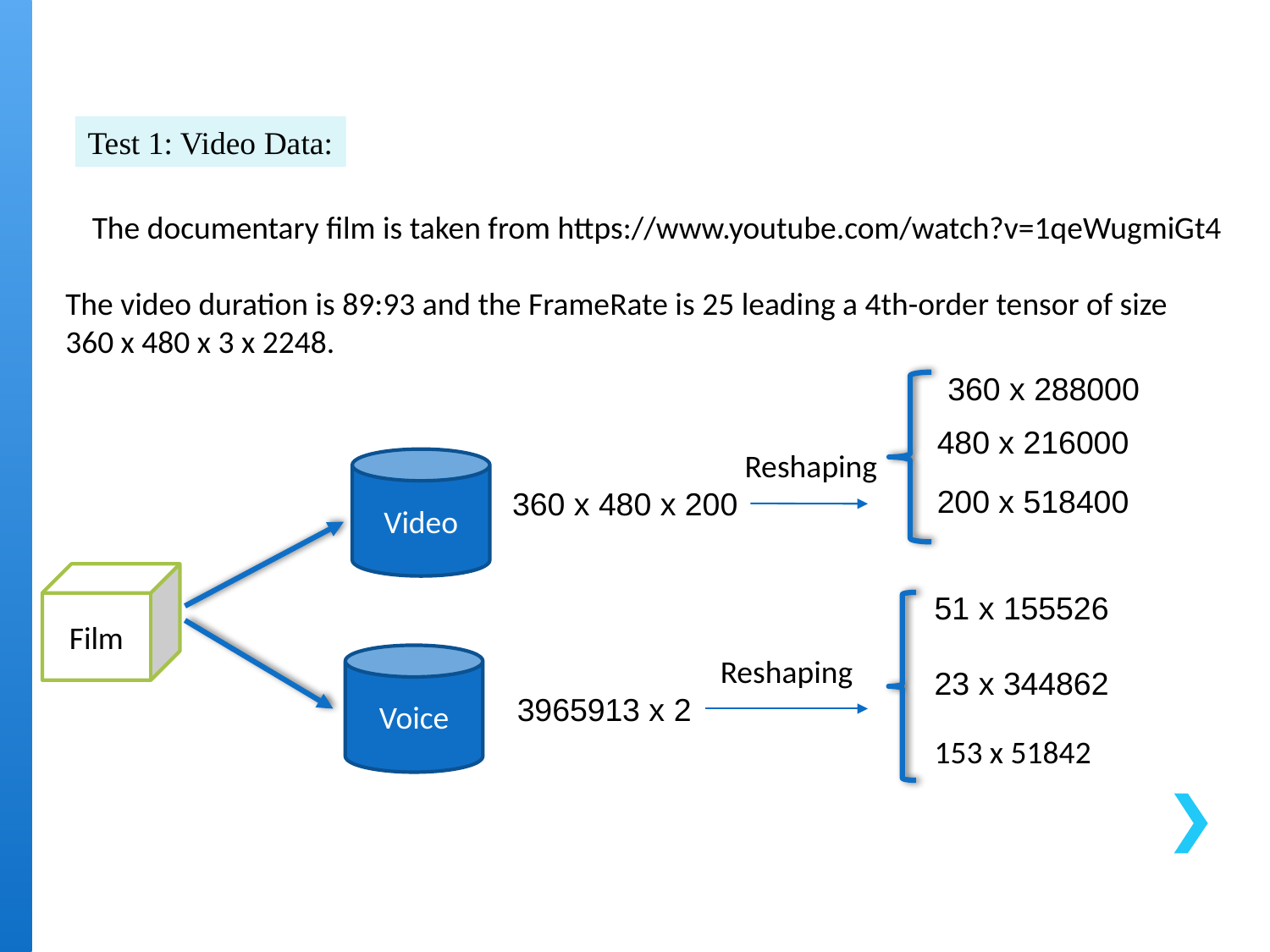

Test 1: Video Data:
The documentary film is taken from https://www.youtube.com/watch?v=1qeWugmiGt4
The video duration is 89:93 and the FrameRate is 25 leading a 4th-order tensor of size 360 x 480 x 3 x 2248.
360 x 288000

480 x 216000
Reshaping
Video
200 x 518400
360 x 480 x 200
Film
51 x 155526

Voice
Reshaping
23 x 344862
3965913 x 2
153 x 51842